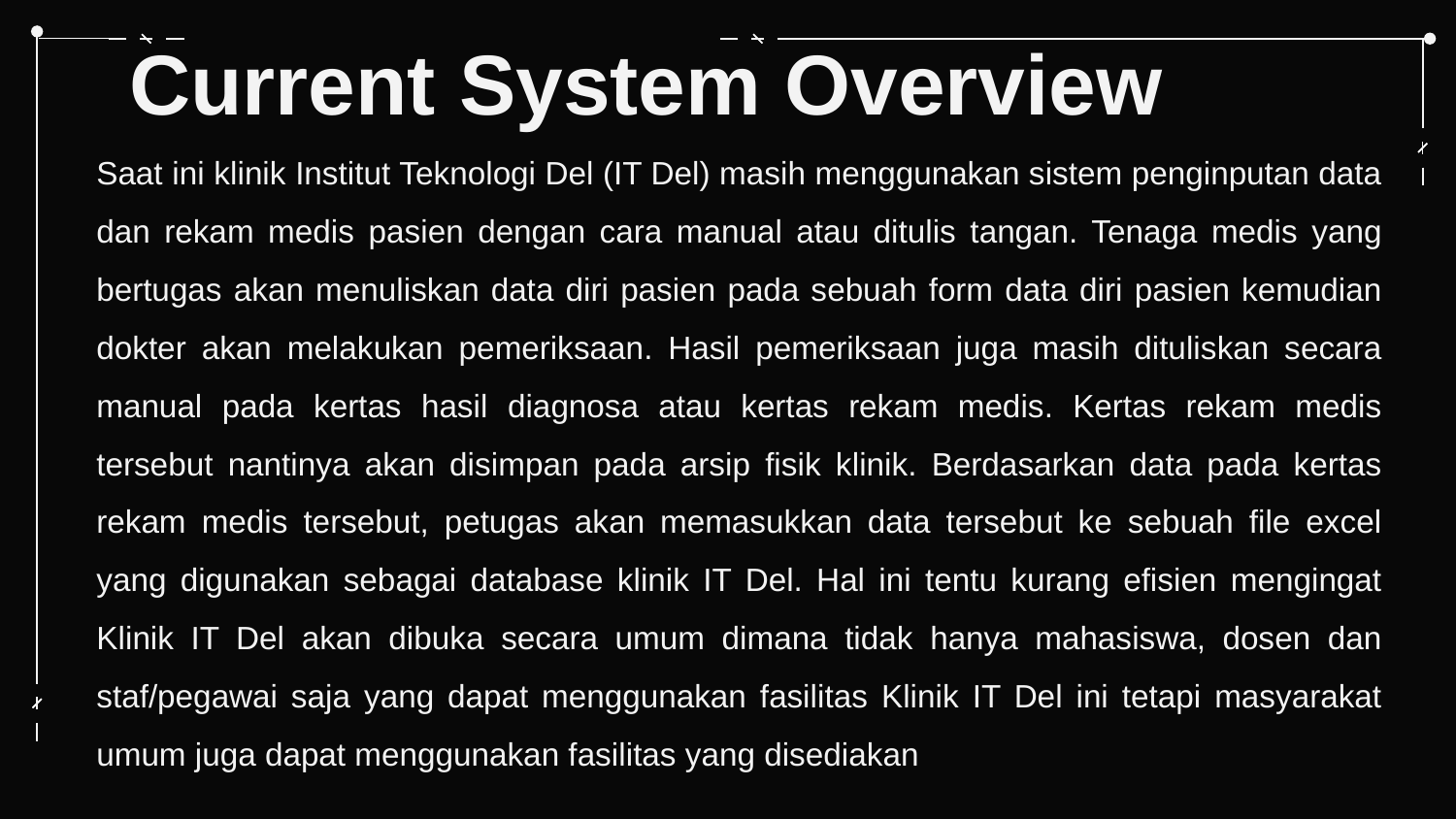

# Current System Overview
Saat ini klinik Institut Teknologi Del (IT Del) masih menggunakan sistem penginputan data dan rekam medis pasien dengan cara manual atau ditulis tangan. Tenaga medis yang bertugas akan menuliskan data diri pasien pada sebuah form data diri pasien kemudian dokter akan melakukan pemeriksaan. Hasil pemeriksaan juga masih dituliskan secara manual pada kertas hasil diagnosa atau kertas rekam medis. Kertas rekam medis tersebut nantinya akan disimpan pada arsip fisik klinik. Berdasarkan data pada kertas rekam medis tersebut, petugas akan memasukkan data tersebut ke sebuah file excel yang digunakan sebagai database klinik IT Del. Hal ini tentu kurang efisien mengingat Klinik IT Del akan dibuka secara umum dimana tidak hanya mahasiswa, dosen dan staf/pegawai saja yang dapat menggunakan fasilitas Klinik IT Del ini tetapi masyarakat umum juga dapat menggunakan fasilitas yang disediakan
.